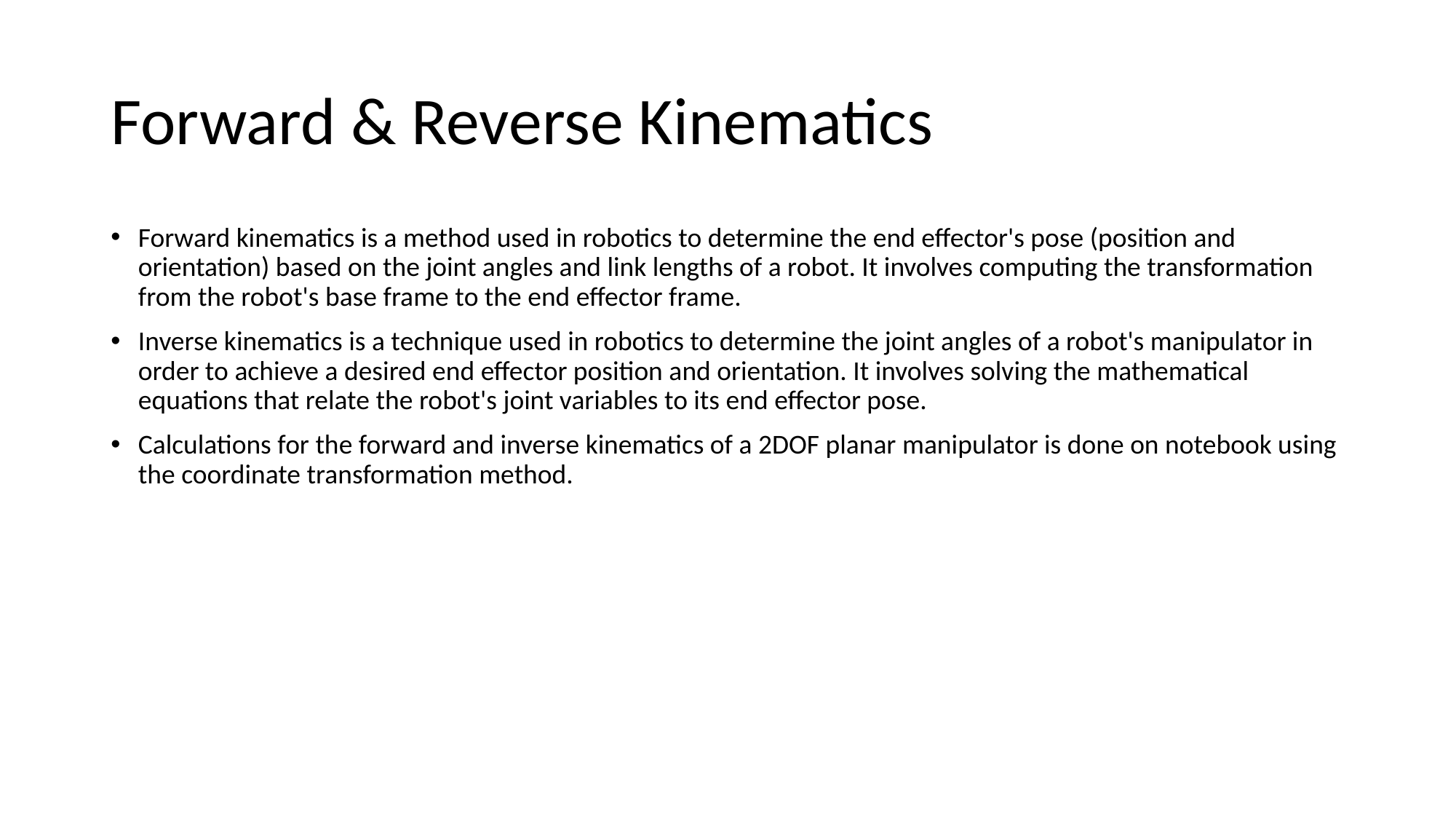

# Forward & Reverse Kinematics
Forward kinematics is a method used in robotics to determine the end effector's pose (position and orientation) based on the joint angles and link lengths of a robot. It involves computing the transformation from the robot's base frame to the end effector frame.
Inverse kinematics is a technique used in robotics to determine the joint angles of a robot's manipulator in order to achieve a desired end effector position and orientation. It involves solving the mathematical equations that relate the robot's joint variables to its end effector pose.
Calculations for the forward and inverse kinematics of a 2DOF planar manipulator is done on notebook using the coordinate transformation method.